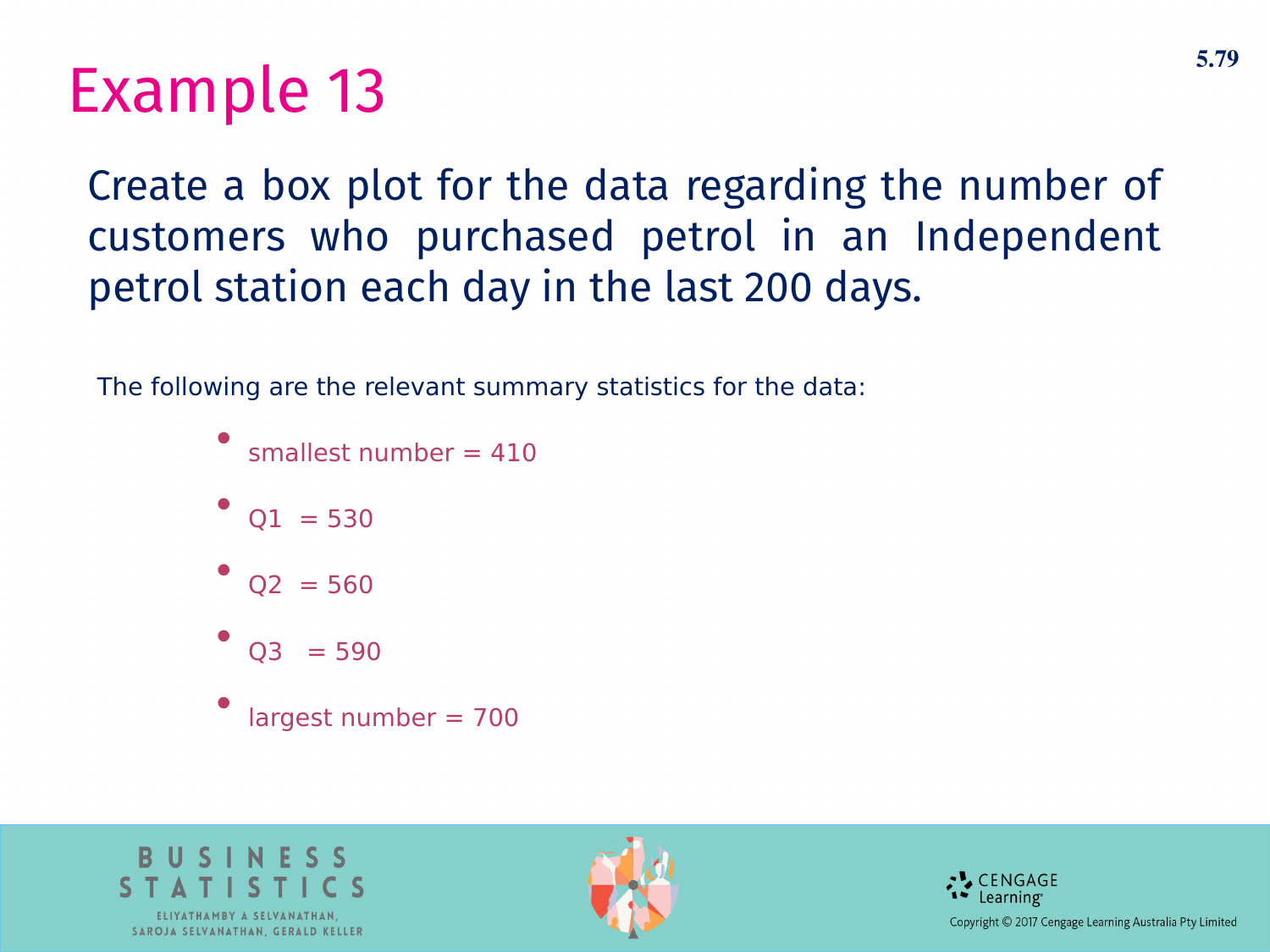

5.79
# Example 13
Create a box plot for the data regarding the number of customers who purchased petrol in an Independent petrol station each day in the last 200 days.
The following are the relevant summary statistics for the data:
smallest number = 410
Q1  = 530
Q2  = 560
Q3   = 590
largest number = 700